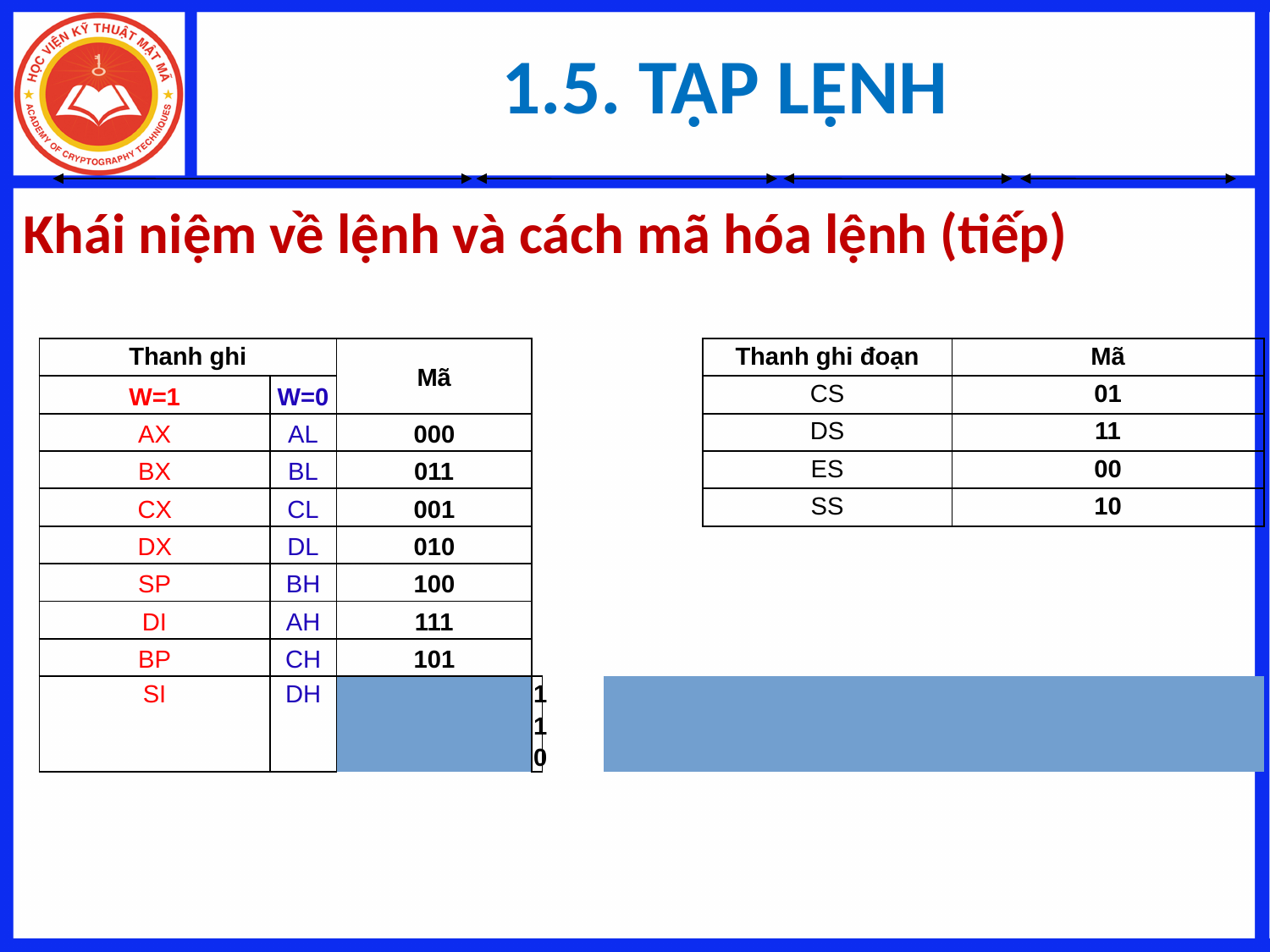

# 1.5. TẬP LỆNH

Khái niệm về lệnh và cách mã hóa lệnh (tiếp)

| Thanh ghi |  |  | Mã |  |  |  | Thanh ghi đoạn |  |  | Mã |  |
| --- | --- | --- | --- | --- | --- | --- | --- | --- | --- | --- | --- |
| W=1 | W=0 |  |  |  |  |  | CS |  |  | 01 |  |
| AX | AL |  | 000 |  |  |  | DS |  |  | 11 |  |
| BX | BL |  | 011 |  |  |  | ES |  |  | 00 |  |
| CX | CL |  | 001 |  |  |  | SS |  |  | 10 |  |
| DX | DL |  | 010 |  |  |  |  |  |  |  |  |
| SP | BH |  | 100 |  |  |  |  |  |  |  |  |
| DI | AH |  | 111 |  |  |  |  |  |  |  |  |
| BP | CH |  | 101 |  |  |  |  |  |  |  |  |
| SI | DH |  | 110 |  |  |  |  |  |  |  |  |